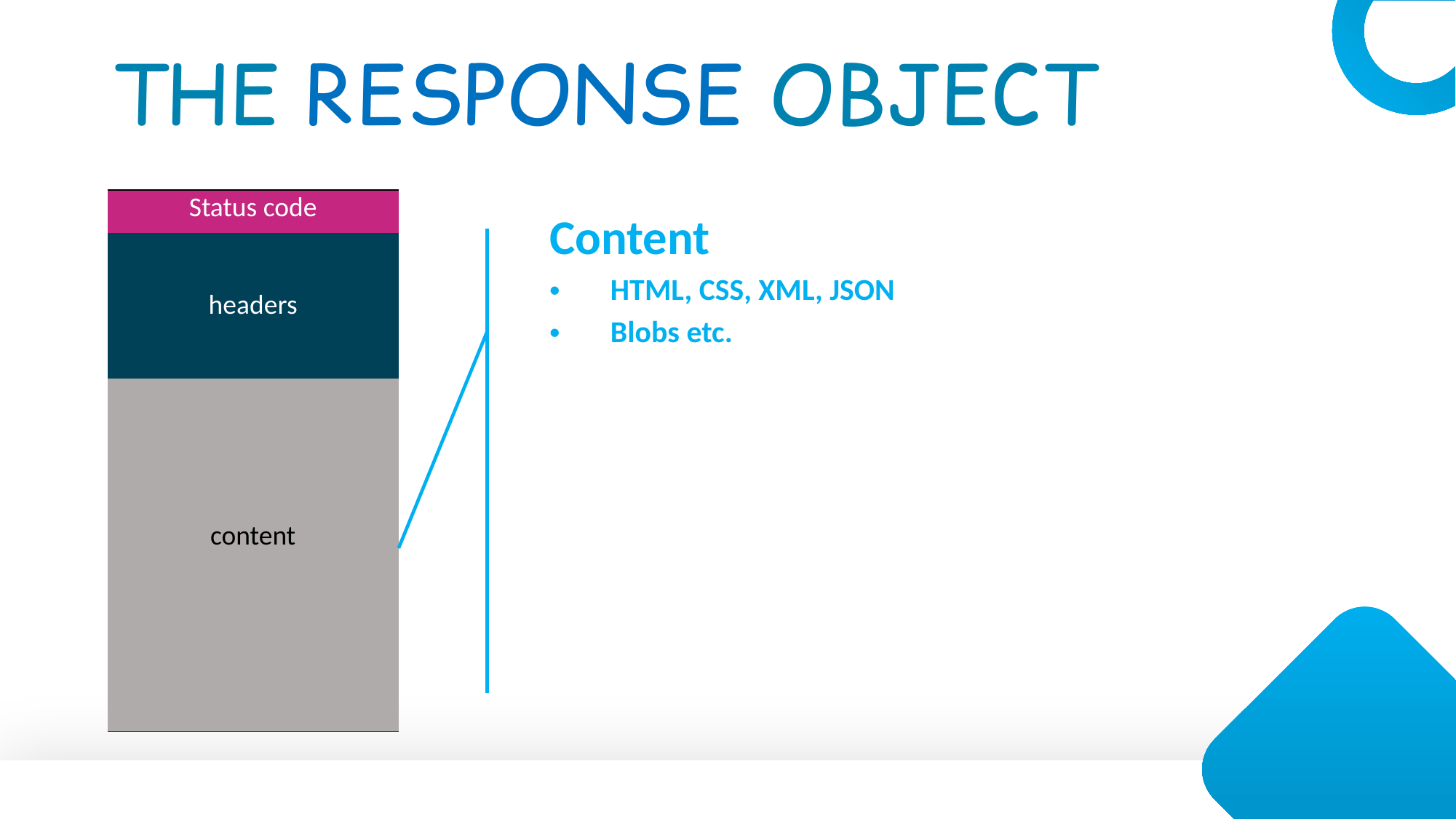

# The RESPONSE OBJECT
| Status code |
| --- |
| headers |
| content |

Content
HTML, CSS, XML, JSON
Blobs etc.